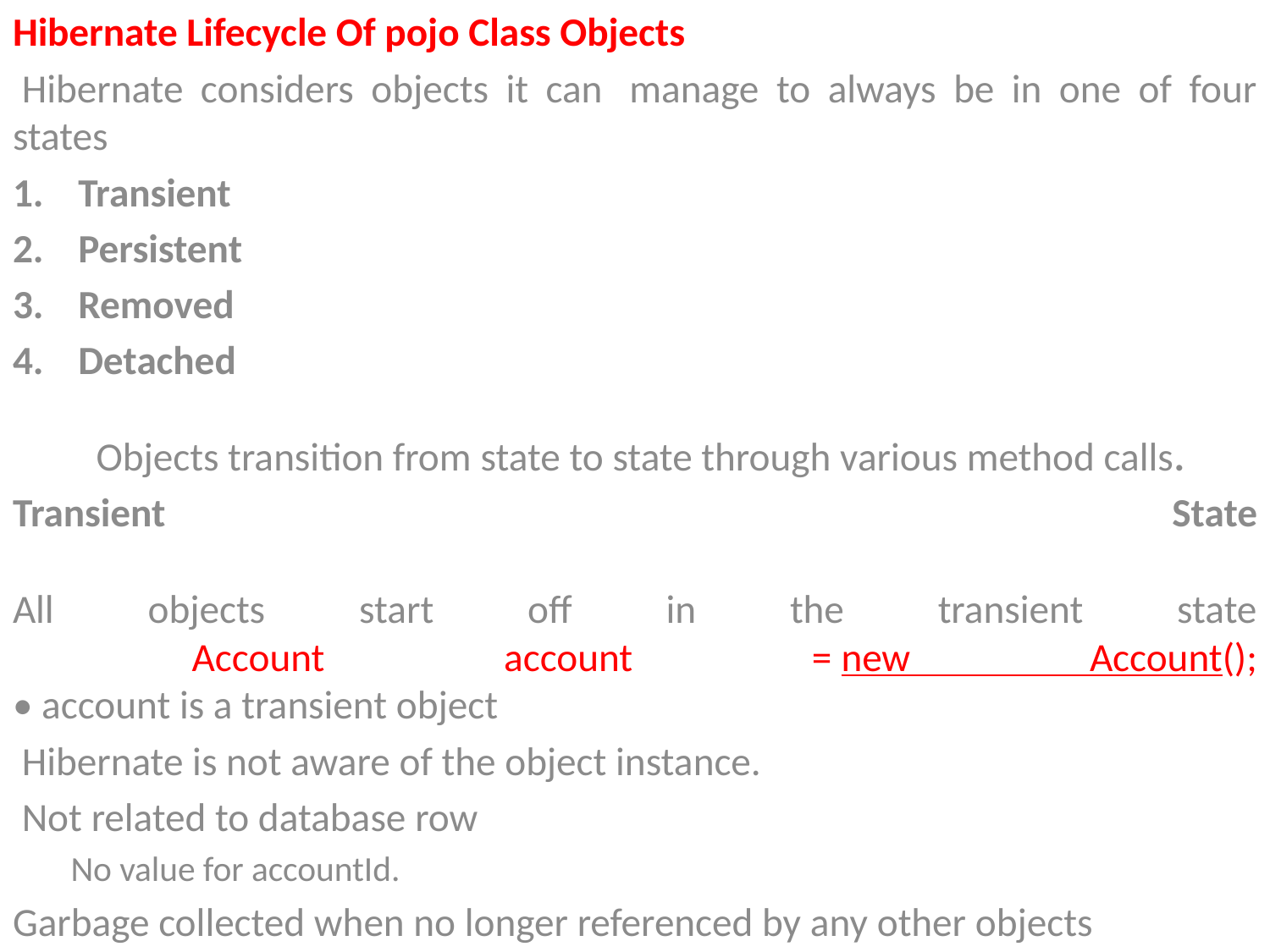

Hibernate Lifecycle Of pojo Class Objects
 Hibernate considers objects it can  manage to always be in one of four states
Transient
Persistent
Removed
Detached
  Objects transition from state to state through various method calls.
Transient State
All objects start off in the transient state
 Account account = new Account();
• account is a transient object
 Hibernate is not aware of the object instance.
 Not related to database row
No value for accountId.
Garbage collected when no longer referenced by any other objects